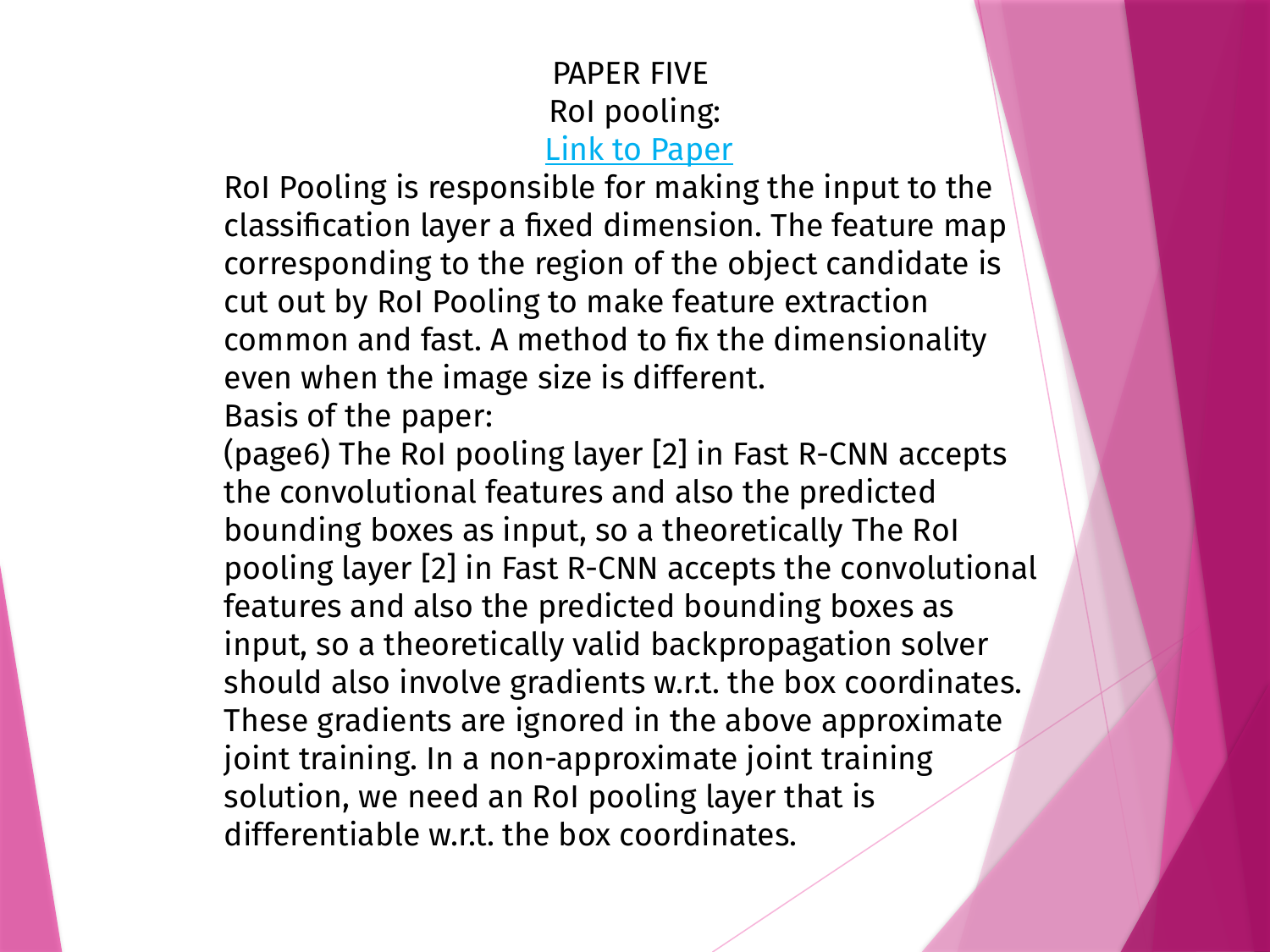

PAPER FIVE
RoI pooling:
 Link to Paper
RoI Pooling is responsible for making the input to the classification layer a fixed dimension. The feature map corresponding to the region of the object candidate is cut out by RoI Pooling to make feature extraction common and fast. A method to fix the dimensionality even when the image size is different.
Basis of the paper:
(page6) The RoI pooling layer [2] in Fast R-CNN accepts the convolutional features and also the predicted bounding boxes as input, so a theoretically The RoI pooling layer [2] in Fast R-CNN accepts the convolutional features and also the predicted bounding boxes as input, so a theoretically valid backpropagation solver should also involve gradients w.r.t. the box coordinates. These gradients are ignored in the above approximate joint training. In a non-approximate joint training solution, we need an RoI pooling layer that is differentiable w.r.t. the box coordinates.